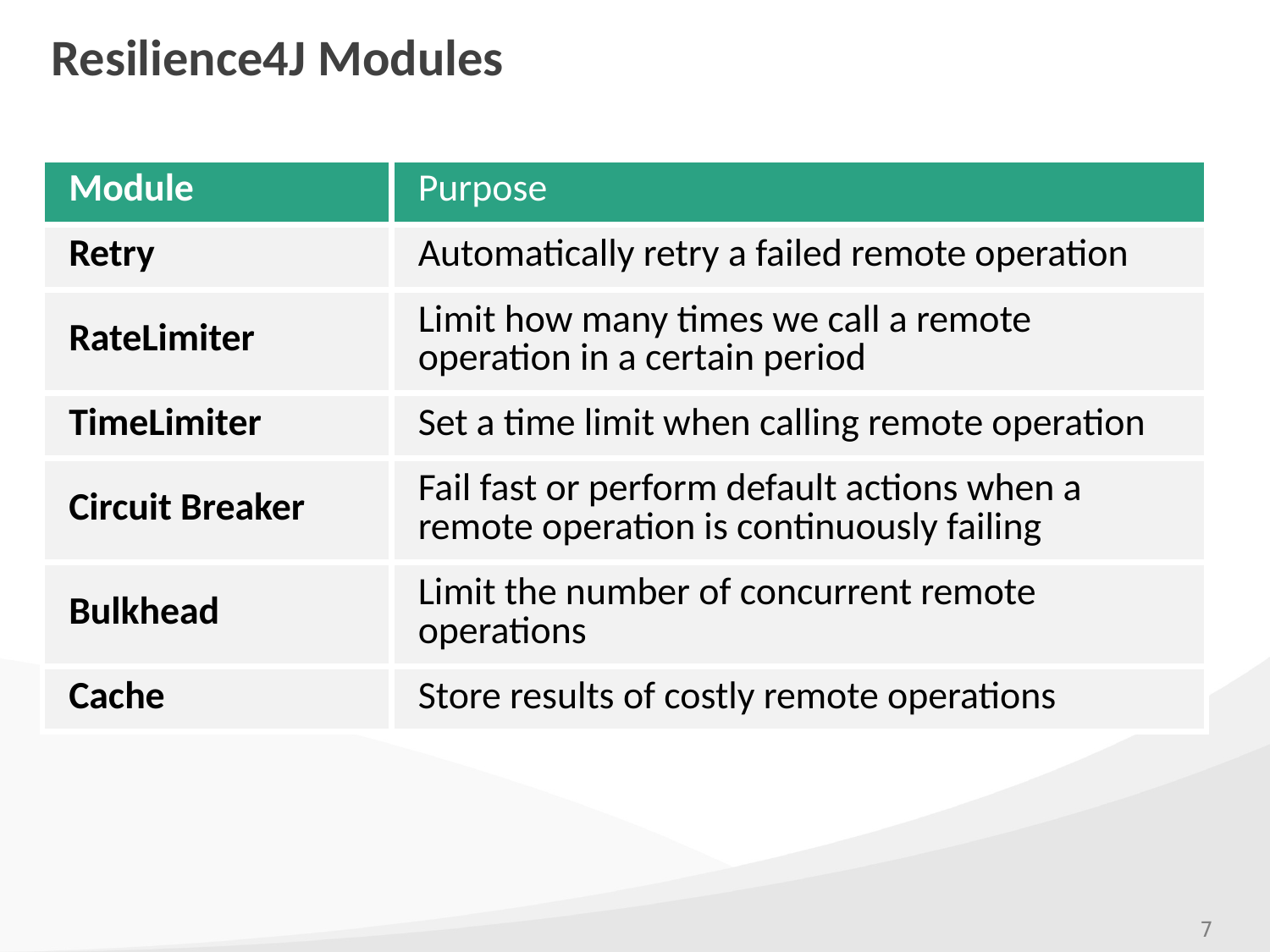

# Resilience4J Modules
| Module | Purpose |
| --- | --- |
| Retry | Automatically retry a failed remote operation |
| RateLimiter | Limit how many times we call a remote operation in a certain period |
| TimeLimiter | Set a time limit when calling remote operation |
| Circuit Breaker | Fail fast or perform default actions when a remote operation is continuously failing |
| Bulkhead | Limit the number of concurrent remote operations |
| Cache | Store results of costly remote operations |